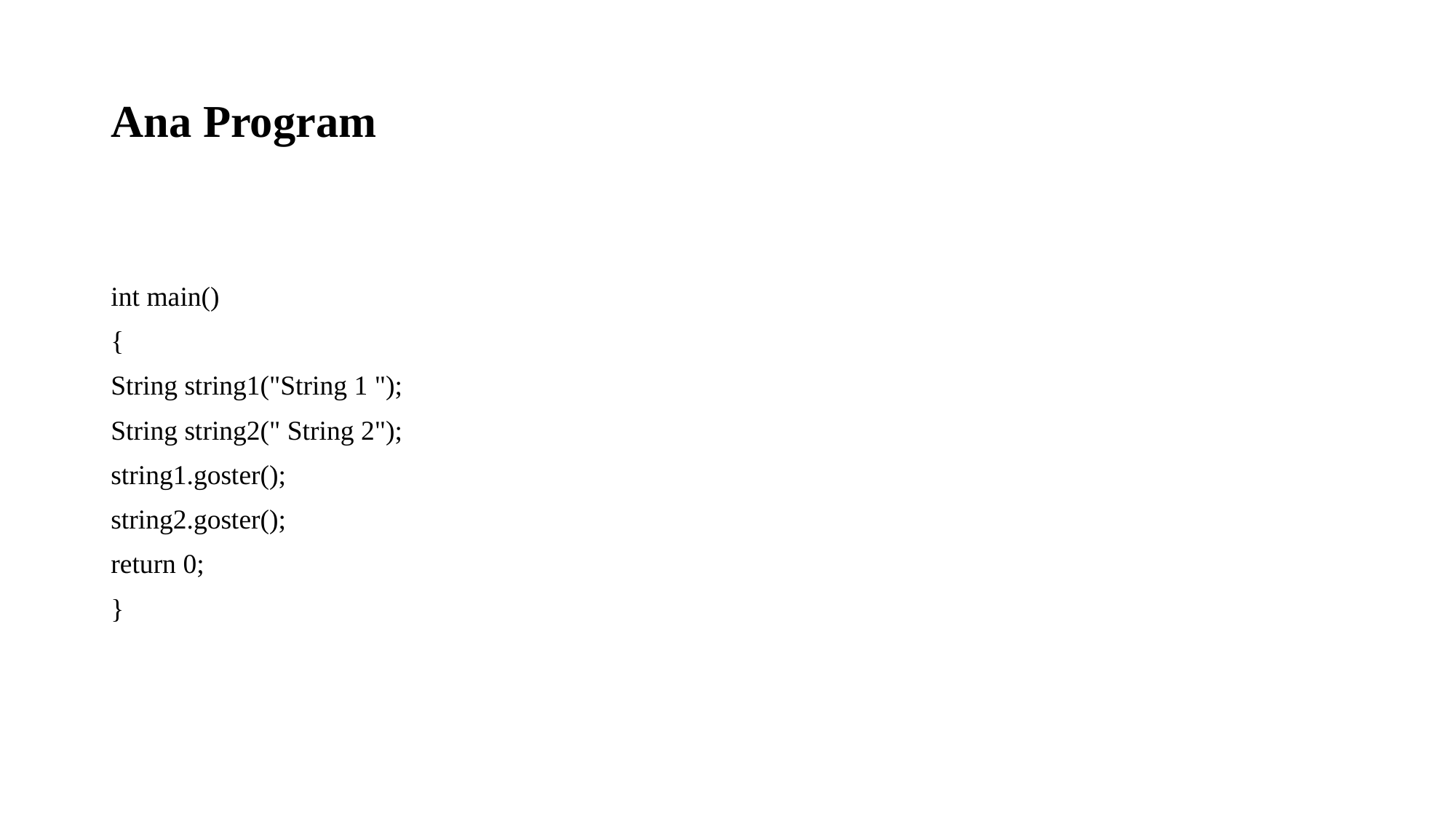

# Ana Program

int main()
{
String string1("String 1 ");
String string2(" String 2");
string1.goster();
string2.goster();
return 0;
}